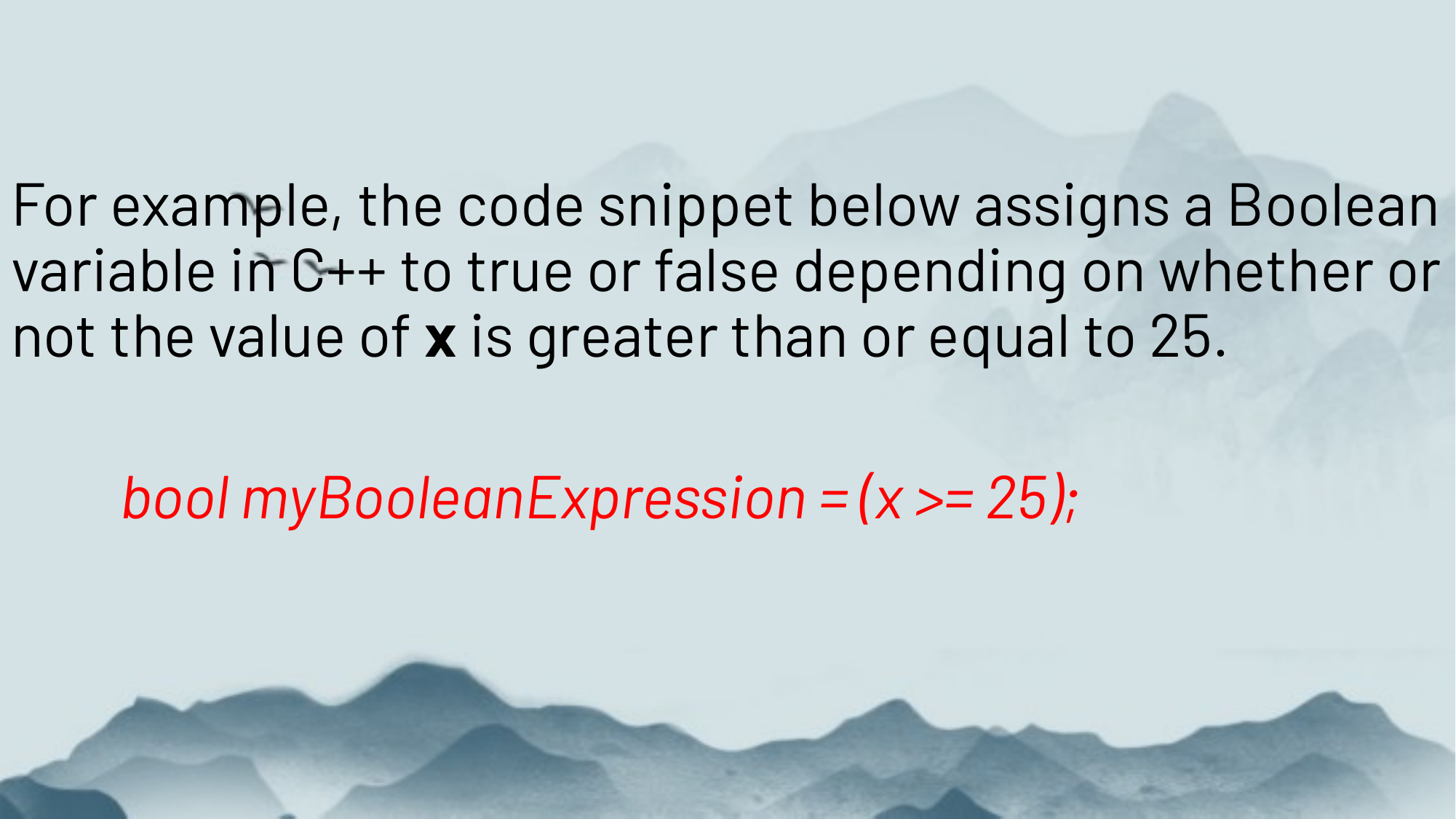

For example, the code snippet below assigns a Boolean variable in C++ to true or false depending on whether or not the value of x is greater than or equal to 25.

	bool myBooleanExpression = (x >= 25);